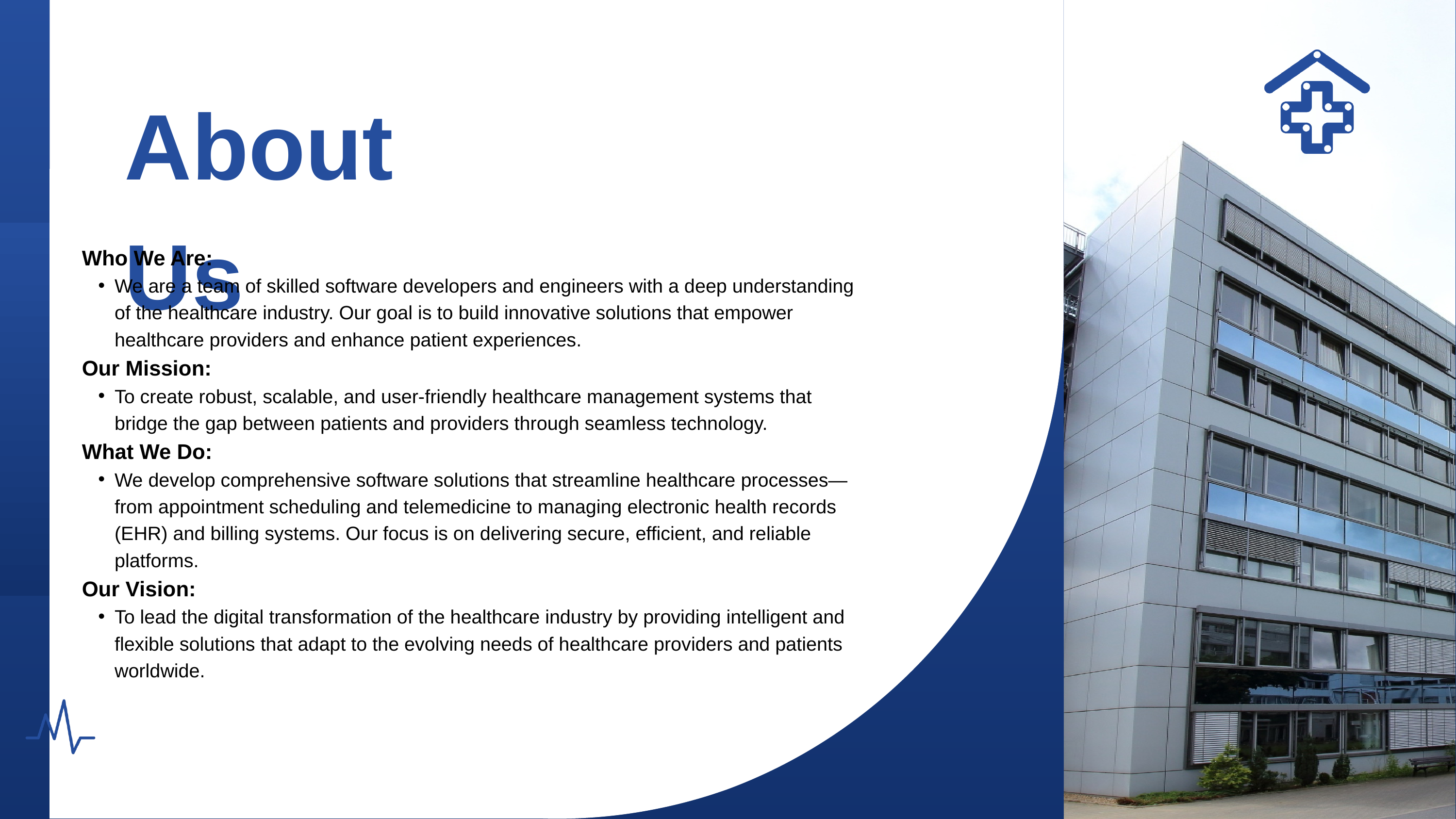

About Us

Who We Are:
We are a team of skilled software developers and engineers with a deep understanding of the healthcare industry. Our goal is to build innovative solutions that empower healthcare providers and enhance patient experiences.
Our Mission:
To create robust, scalable, and user-friendly healthcare management systems that bridge the gap between patients and providers through seamless technology.
What We Do:
We develop comprehensive software solutions that streamline healthcare processes—from appointment scheduling and telemedicine to managing electronic health records (EHR) and billing systems. Our focus is on delivering secure, efficient, and reliable platforms.
Our Vision:
To lead the digital transformation of the healthcare industry by providing intelligent and flexible solutions that adapt to the evolving needs of healthcare providers and patients worldwide.